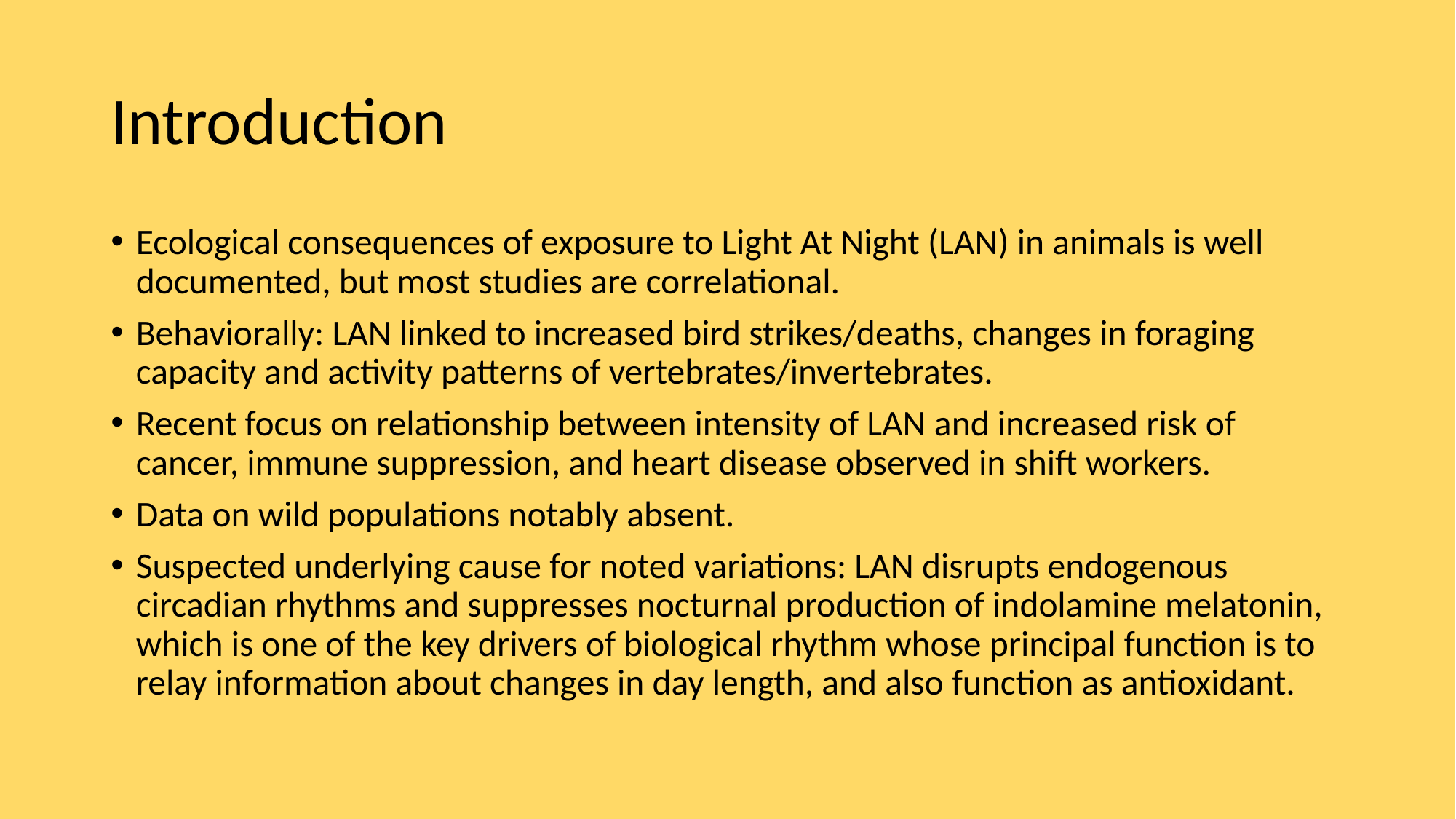

# Introduction
Ecological consequences of exposure to Light At Night (LAN) in animals is well documented, but most studies are correlational.
Behaviorally: LAN linked to increased bird strikes/deaths, changes in foraging capacity and activity patterns of vertebrates/invertebrates.
Recent focus on relationship between intensity of LAN and increased risk of cancer, immune suppression, and heart disease observed in shift workers.
Data on wild populations notably absent.
Suspected underlying cause for noted variations: LAN disrupts endogenous circadian rhythms and suppresses nocturnal production of indolamine melatonin, which is one of the key drivers of biological rhythm whose principal function is to relay information about changes in day length, and also function as antioxidant.